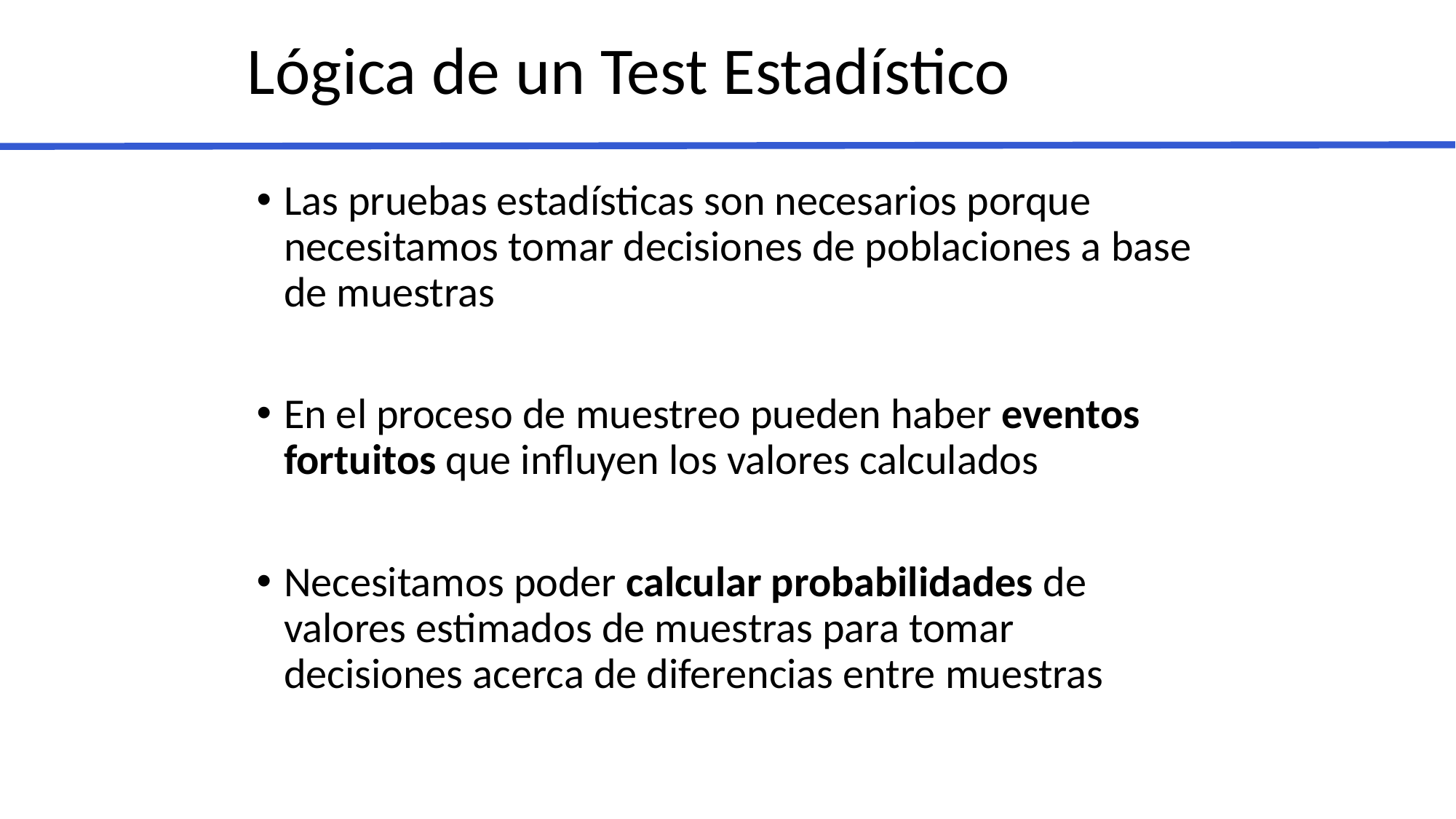

# Lógica de un Test Estadístico
Las pruebas estadísticas son necesarios porque necesitamos tomar decisiones de poblaciones a base de muestras

En el proceso de muestreo pueden haber eventos fortuitos que influyen los valores calculados

Necesitamos poder calcular probabilidades de valores estimados de muestras para tomar decisiones acerca de diferencias entre muestras